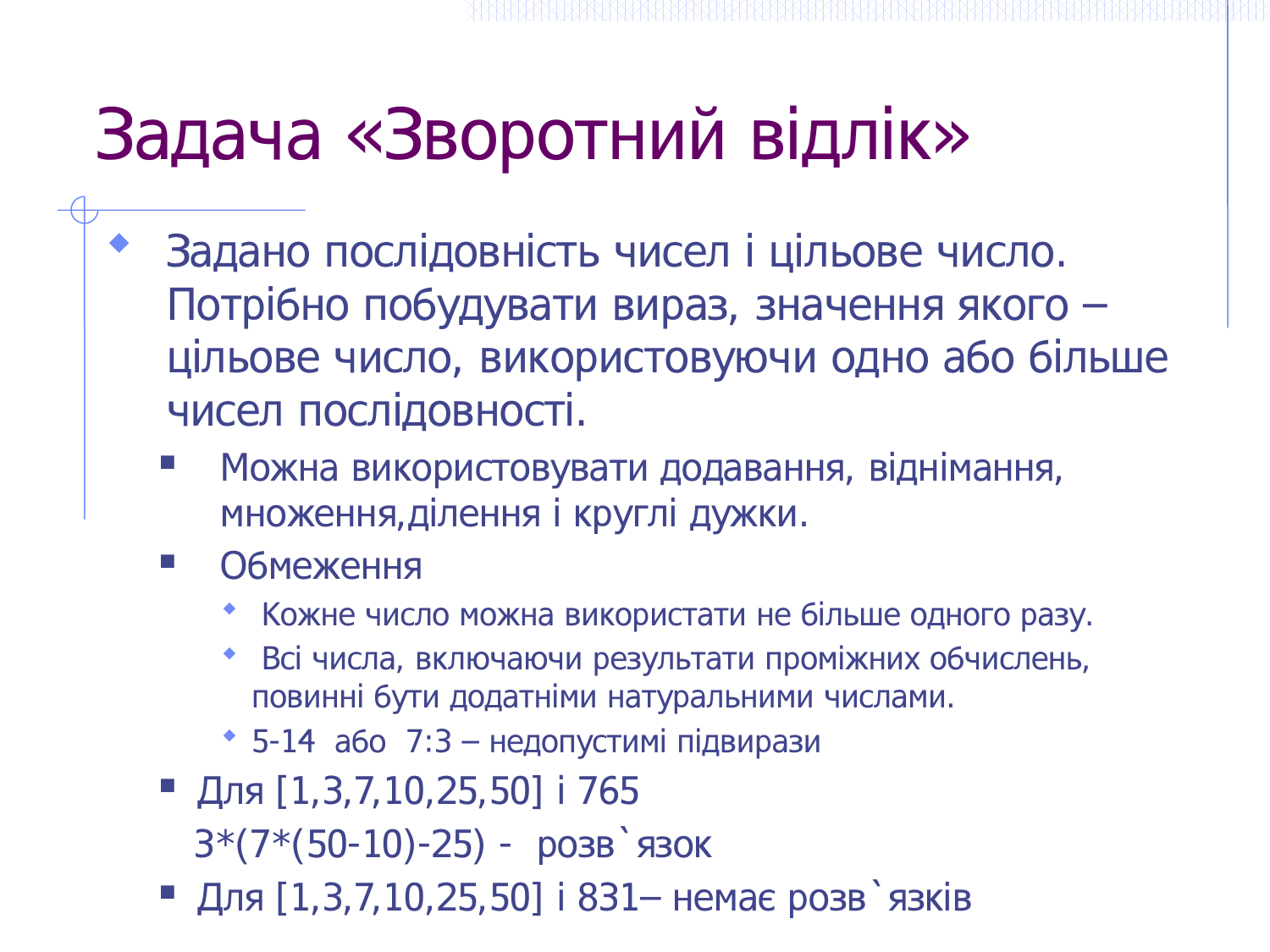

# Задача «Зворотний відлік»
Задано послідовність чисел і цільове число. Потрібно побудувати вираз, значення якого –цільове число, використовуючи одно або більше чисел послідовності.
Можна використовувати додавання, віднімання, множення,ділення і круглі дужки.
Обмеження
 Кожне число можна використати не більше одного разу.
 Всі числа, включаючи результати проміжних обчислень,   повинні бути додатніми натуральними числами.
5-14  або  7:3 – недопустимі підвирази
Для [1,3,7,10,25,50] і 765
   3*(7*(50-10)-25) -  розв`язок
Для [1,3,7,10,25,50] і 831– немає розв`язків